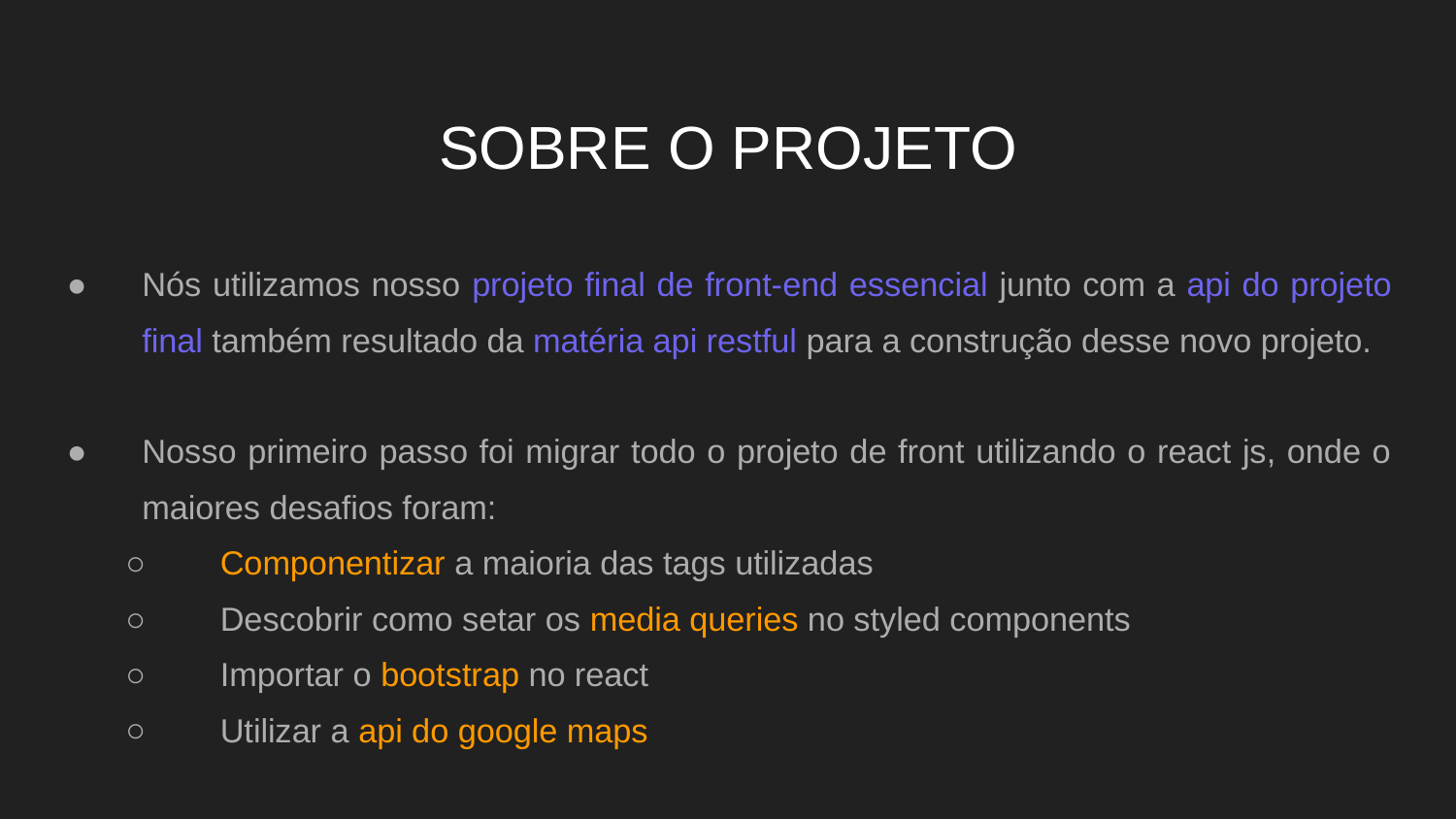

# SOBRE O PROJETO
Nós utilizamos nosso projeto final de front-end essencial junto com a api do projeto final também resultado da matéria api restful para a construção desse novo projeto.

Nosso primeiro passo foi migrar todo o projeto de front utilizando o react js, onde o maiores desafios foram:
Componentizar a maioria das tags utilizadas
Descobrir como setar os media queries no styled components
Importar o bootstrap no react
Utilizar a api do google maps